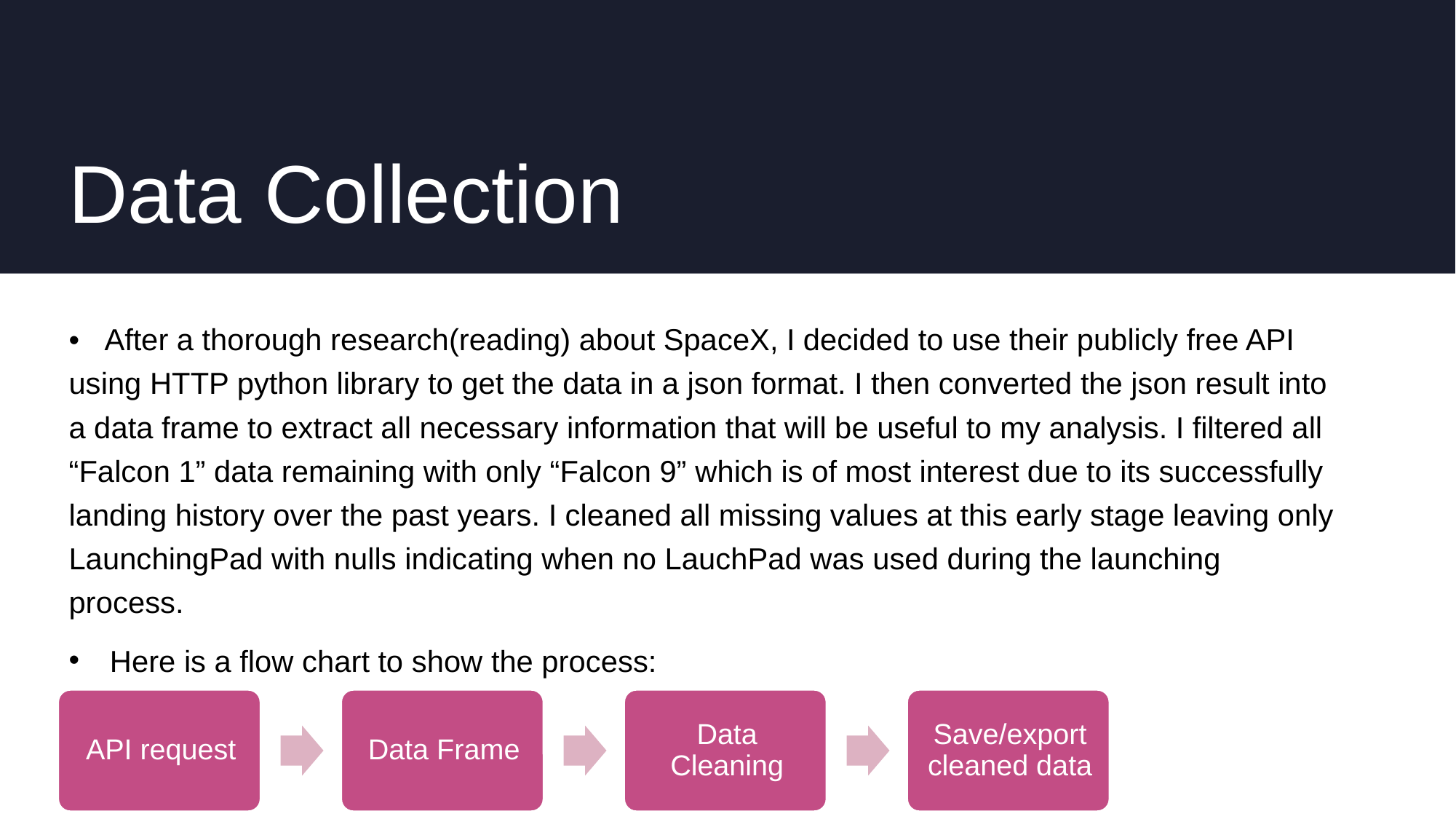

# Data Collection
•   After a thorough research(reading) about SpaceX, I decided to use their publicly free API using HTTP python library to get the data in a json format. I then converted the json result into a data frame to extract all necessary information that will be useful to my analysis. I filtered all “Falcon 1” data remaining with only “Falcon 9” which is of most interest due to its successfully landing history over the past years. I cleaned all missing values at this early stage leaving only LaunchingPad with nulls indicating when no LauchPad was used during the launching process.
Here is a flow chart to show the process:

API request

Data Frame

Data Cleaning

Save/export cleaned data